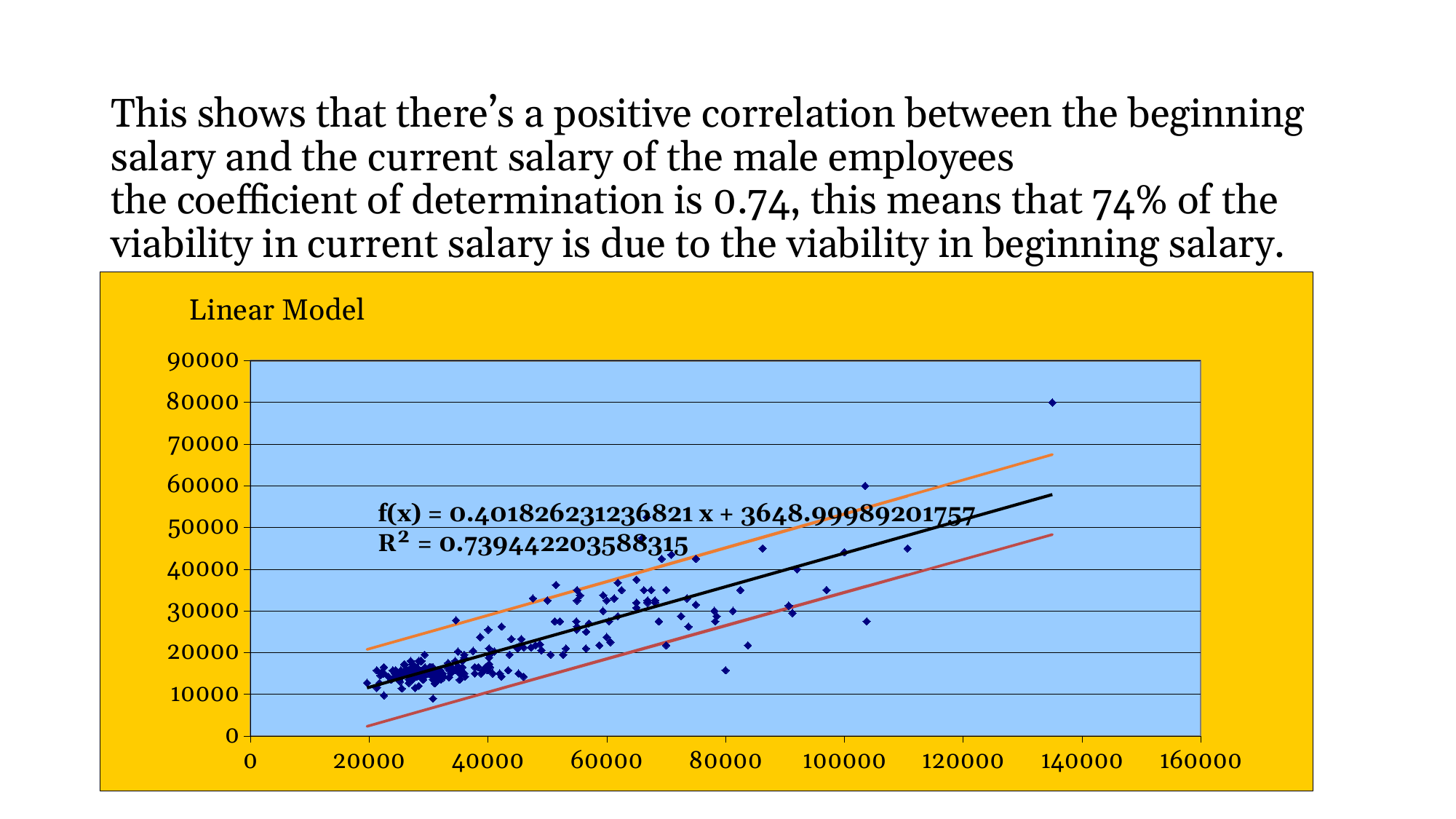

# This shows that there’s a positive correlation between the beginning salary and the current salary of the male employees the coefficient of determination is 0.74, this means that 74% of the viability in current salary is due to the viability in beginning salary.

### Chart: Linear Model

| Category |  |  |  |
|---|---|---|---|